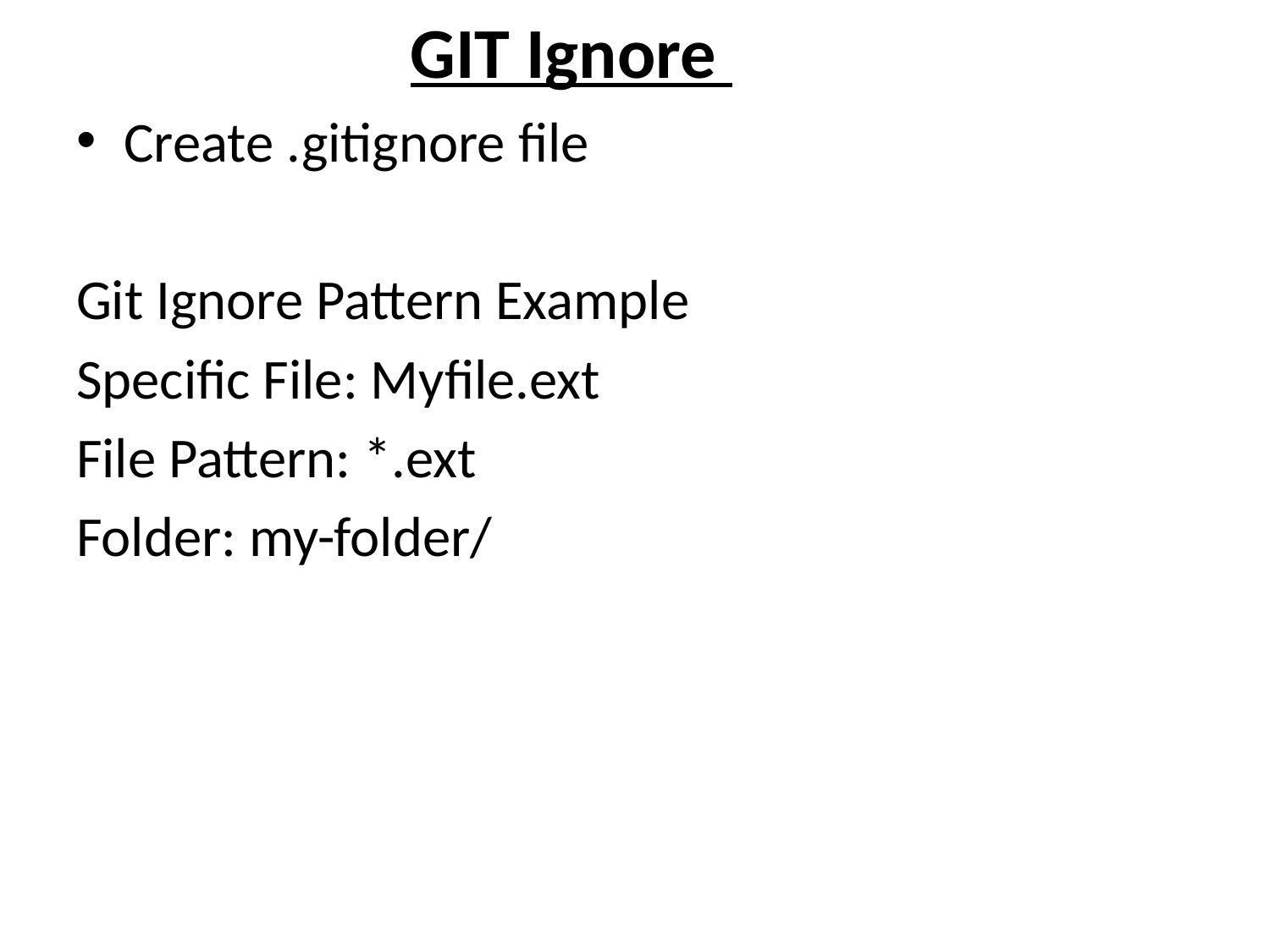

# GIT Ignore
Create .gitignore file

Git Ignore Pattern Example
Specific File: Myfile.ext
File Pattern: *.ext
Folder: my-folder/